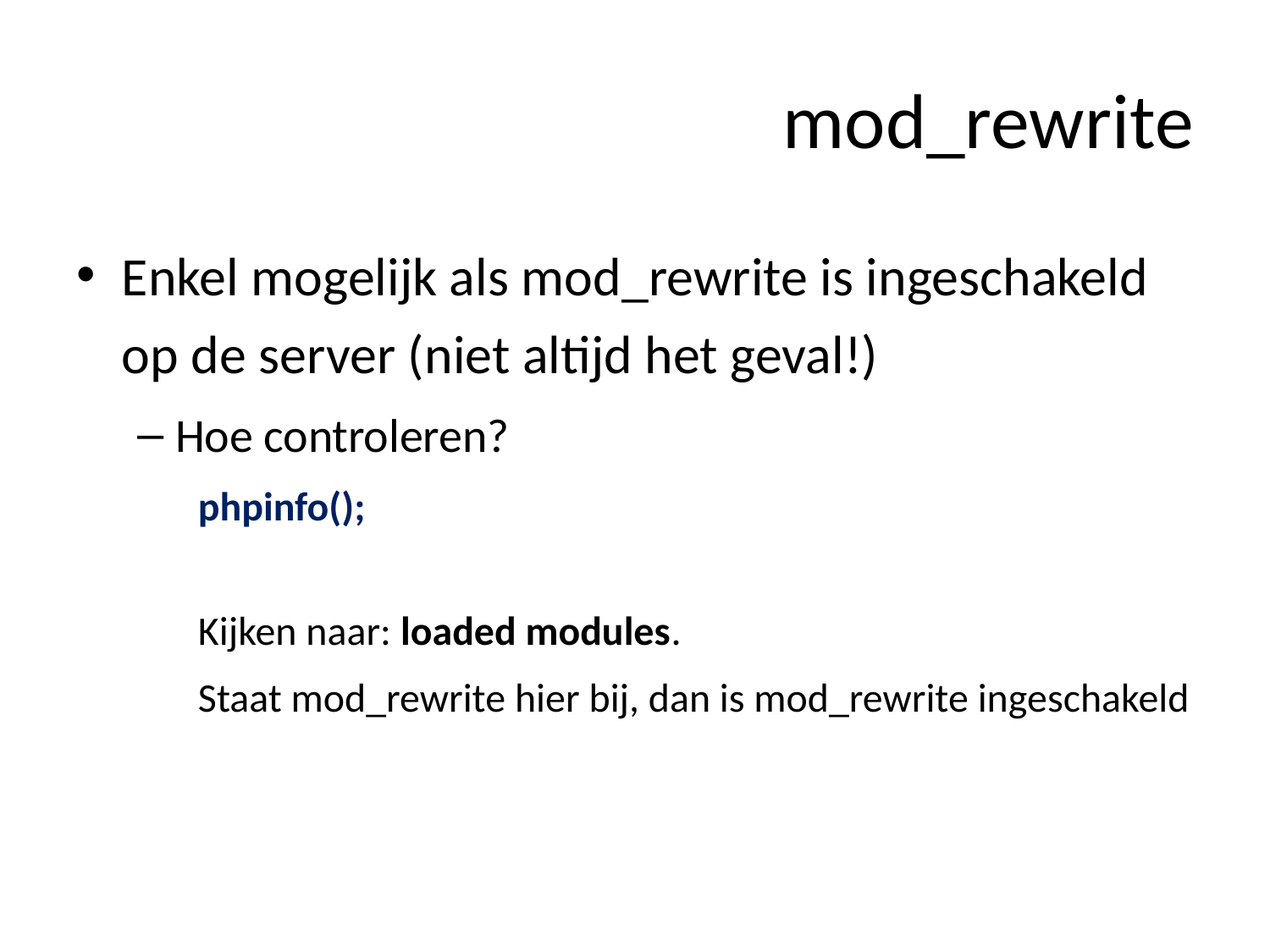

# mod_rewrite
Enkel mogelijk als mod_rewrite is ingeschakeld op de server (niet altijd het geval!)
Hoe controleren?
phpinfo();
Kijken naar: loaded modules.
Staat mod_rewrite hier bij, dan is mod_rewrite ingeschakeld